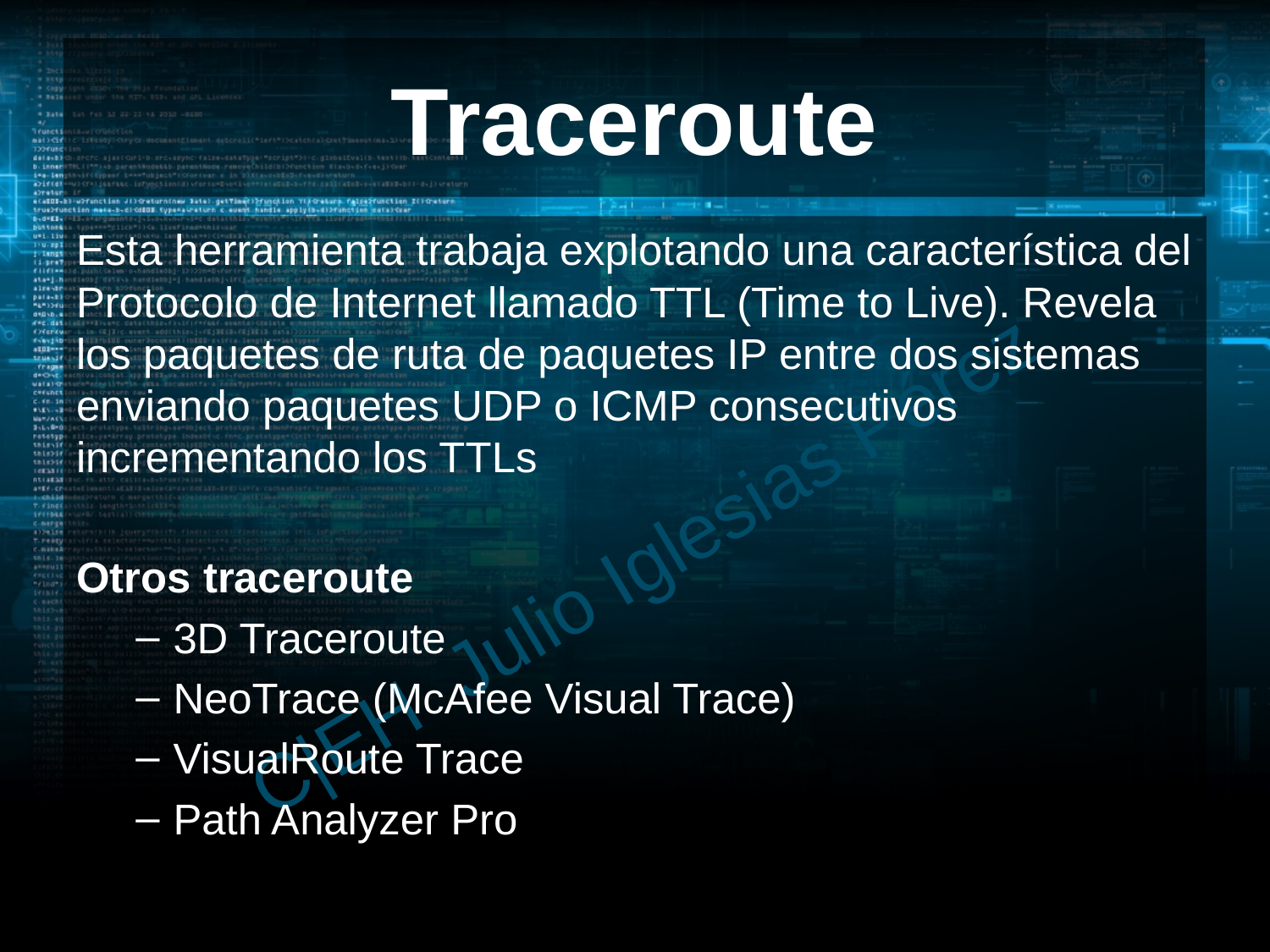

# Traceroute
Esta herramienta trabaja explotando una característica del Protocolo de Internet llamado TTL (Time to Live). Revela los paquetes de ruta de paquetes IP entre dos sistemas enviando paquetes UDP o ICMP consecutivos incrementando los TTLs

Otros traceroute
3D Traceroute
NeoTrace (McAfee Visual Trace)
VisualRoute Trace
Path Analyzer Pro

C|EH  Julio Iglesias Pérez